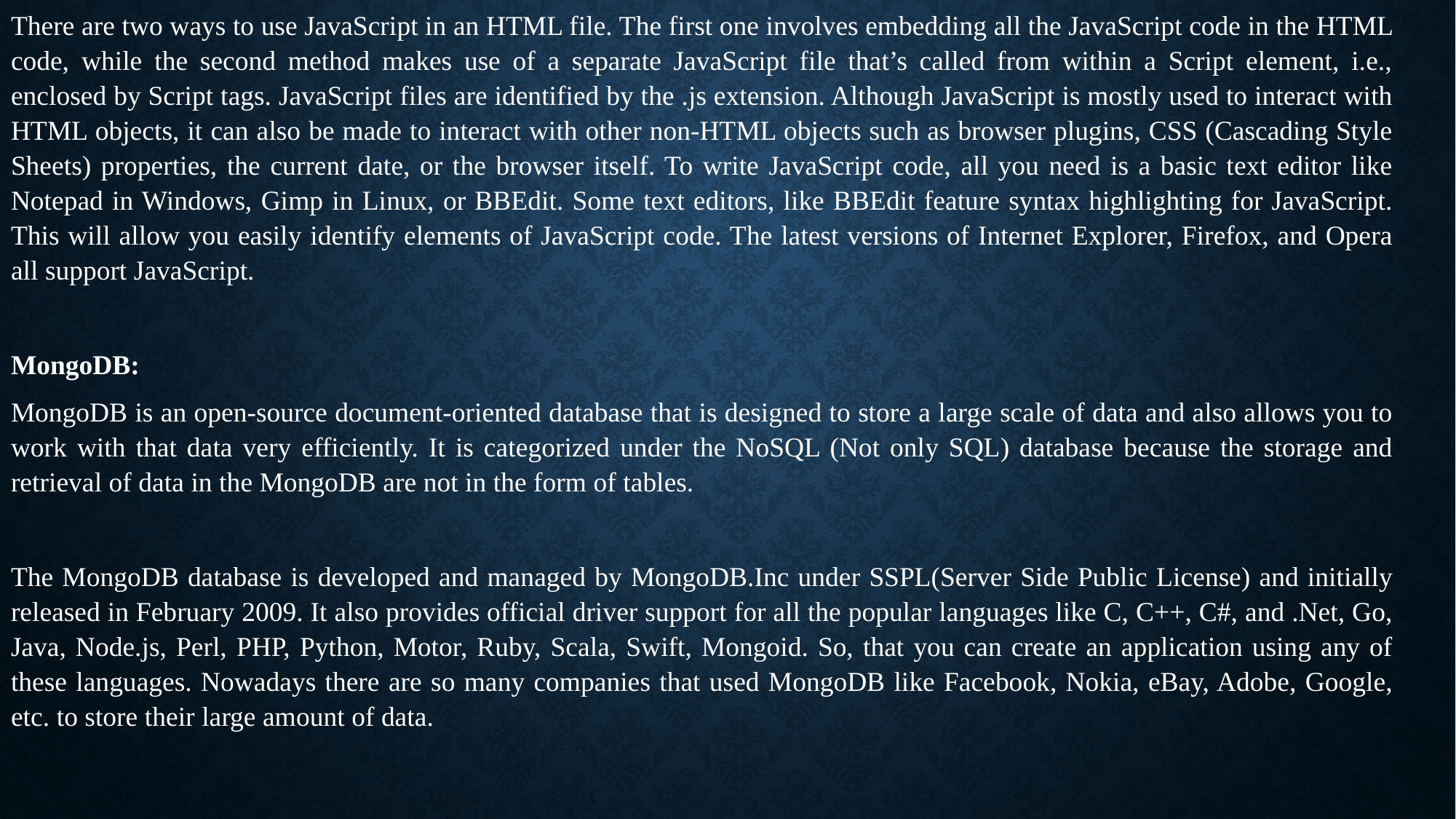

There are two ways to use JavaScript in an HTML file. The first one involves embedding all the JavaScript code in the HTML code, while the second method makes use of a separate JavaScript file that’s called from within a Script element, i.e., enclosed by Script tags. JavaScript files are identified by the .js extension. Although JavaScript is mostly used to interact with HTML objects, it can also be made to interact with other non-HTML objects such as browser plugins, CSS (Cascading Style Sheets) properties, the current date, or the browser itself. To write JavaScript code, all you need is a basic text editor like Notepad in Windows, Gimp in Linux, or BBEdit. Some text editors, like BBEdit feature syntax highlighting for JavaScript. This will allow you easily identify elements of JavaScript code. The latest versions of Internet Explorer, Firefox, and Opera all support JavaScript.

MongoDB:
MongoDB is an open-source document-oriented database that is designed to store a large scale of data and also allows you to work with that data very efficiently. It is categorized under the NoSQL (Not only SQL) database because the storage and retrieval of data in the MongoDB are not in the form of tables.

The MongoDB database is developed and managed by MongoDB.Inc under SSPL(Server Side Public License) and initially released in February 2009. It also provides official driver support for all the popular languages like C, C++, C#, and .Net, Go, Java, Node.js, Perl, PHP, Python, Motor, Ruby, Scala, Swift, Mongoid. So, that you can create an application using any of these languages. Nowadays there are so many companies that used MongoDB like Facebook, Nokia, eBay, Adobe, Google, etc. to store their large amount of data.